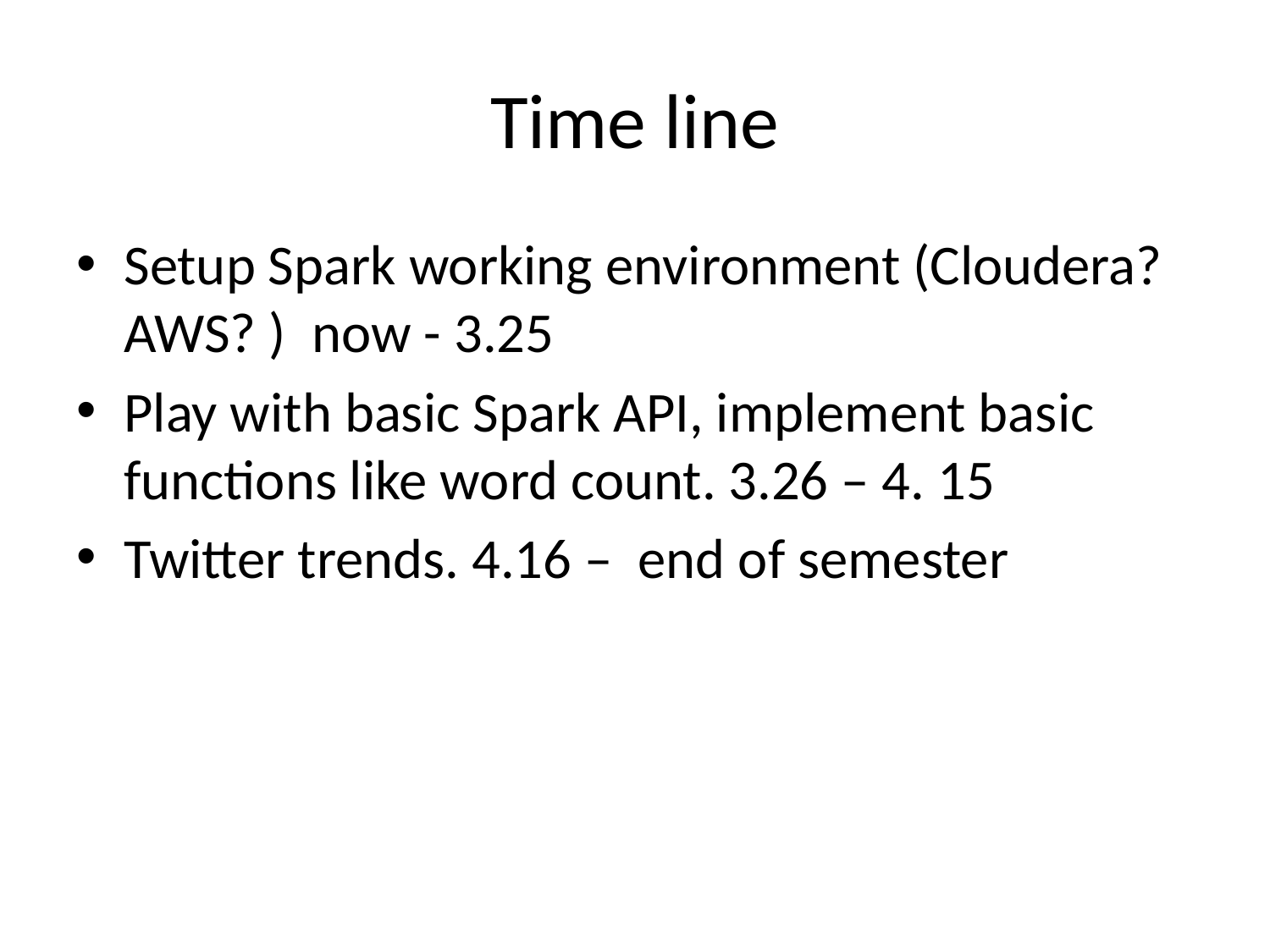

# Time line
Setup Spark working environment (Cloudera? AWS? )  now - 3.25
Play with basic Spark API, implement basic functions like word count. 3.26 – 4. 15
Twitter trends. 4.16 –  end of semester